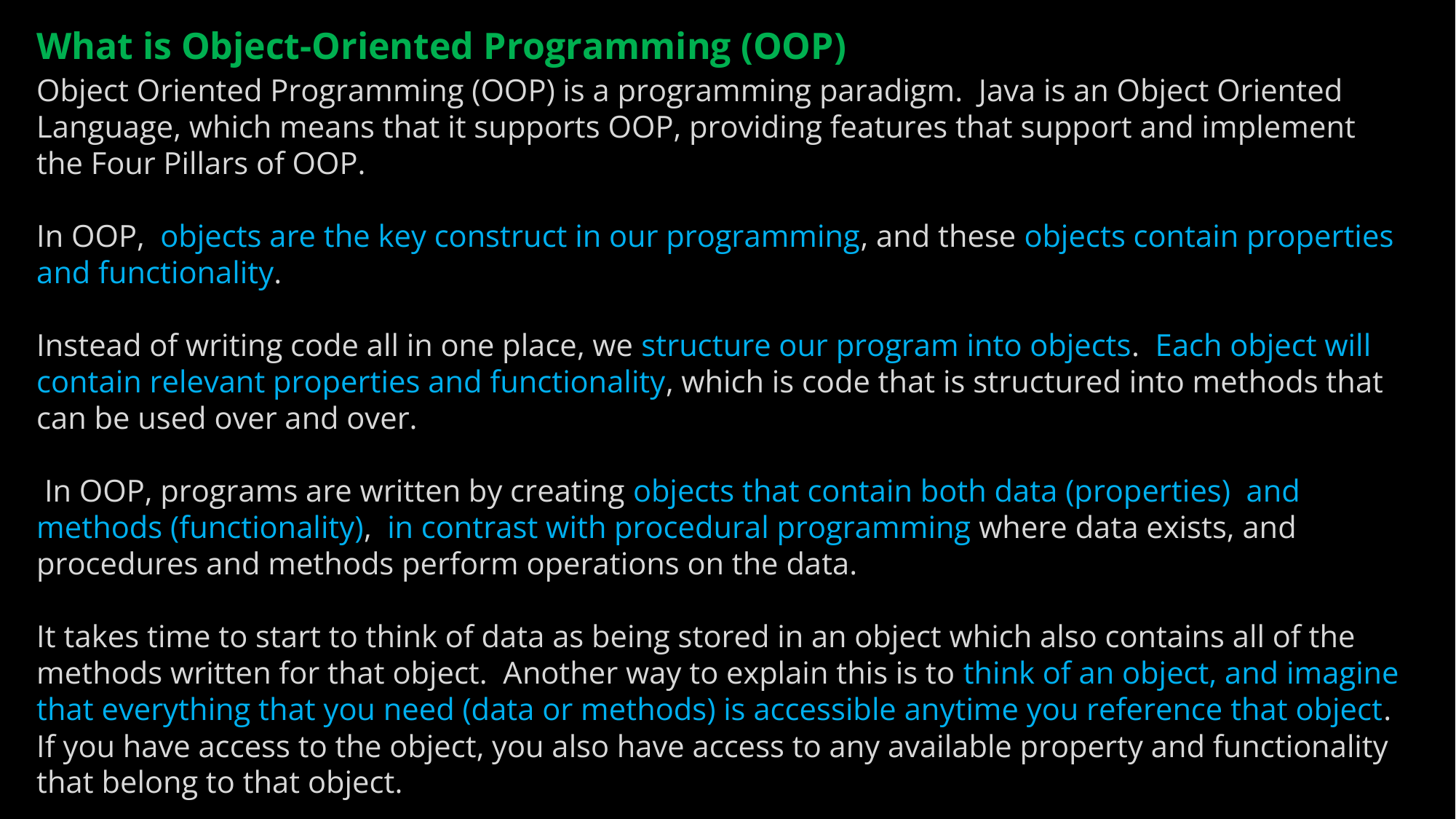

What is Object-Oriented Programming (OOP)
Object Oriented Programming (OOP) is a programming paradigm.  Java is an Object Oriented Language, which means that it supports OOP, providing features that support and implement the Four Pillars of OOP.

In OOP,  objects are the key construct in our programming, and these objects contain properties and functionality.

Instead of writing code all in one place, we structure our program into objects.  Each object will contain relevant properties and functionality, which is code that is structured into methods that can be used over and over.

 In OOP, programs are written by creating objects that contain both data (properties)  and methods (functionality),  in contrast with procedural programming where data exists, and  procedures and methods perform operations on the data.

It takes time to start to think of data as being stored in an object which also contains all of the methods written for that object.  Another way to explain this is to think of an object, and imagine that everything that you need (data or methods) is accessible anytime you reference that object.
If you have access to the object, you also have access to any available property and functionality that belong to that object.